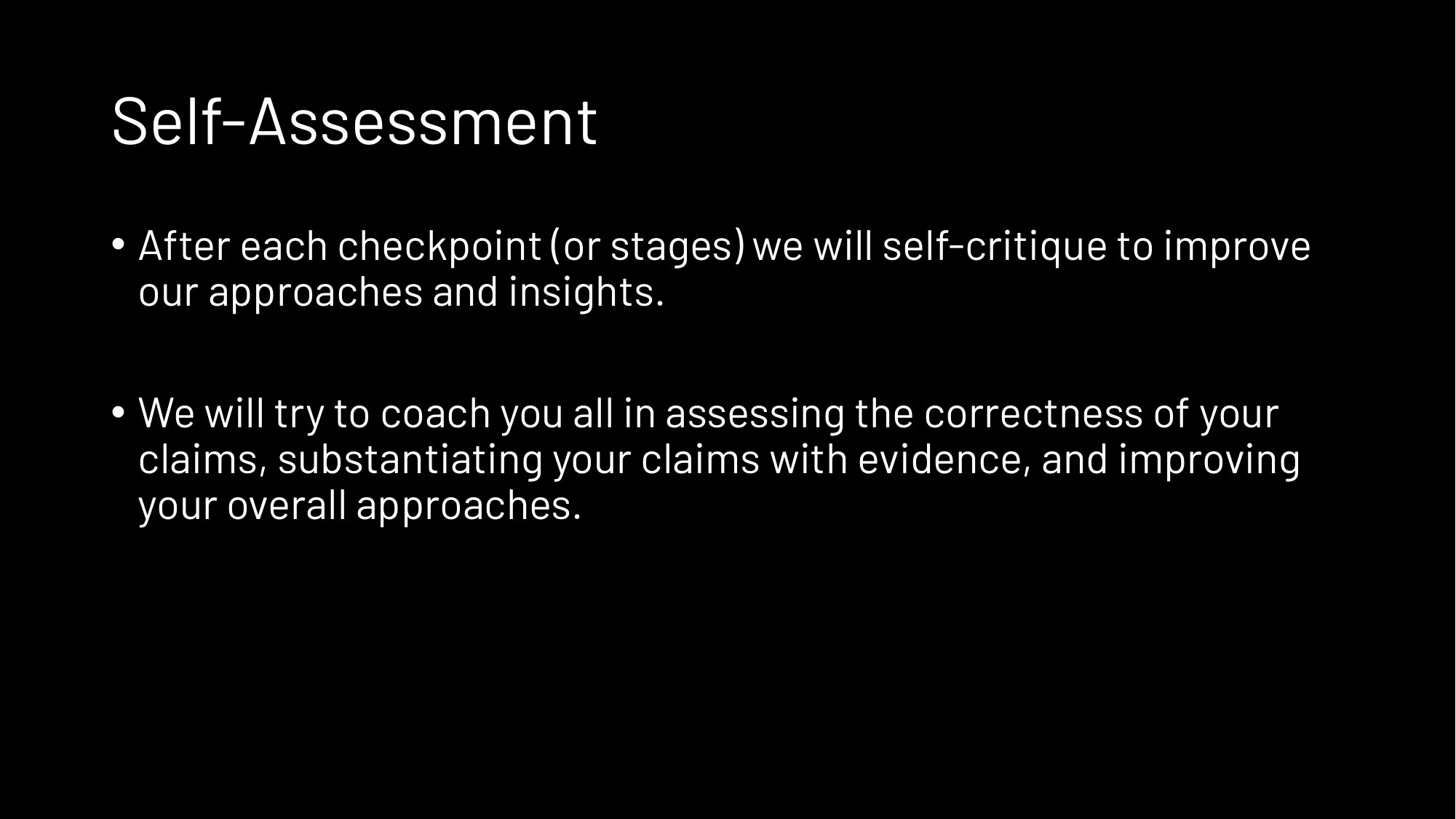

# Self-Assessment
After each checkpoint (or stages) we will self-critique to improve our approaches and insights.

We will try to coach you all in assessing the correctness of your claims, substantiating your claims with evidence, and improving your overall approaches.